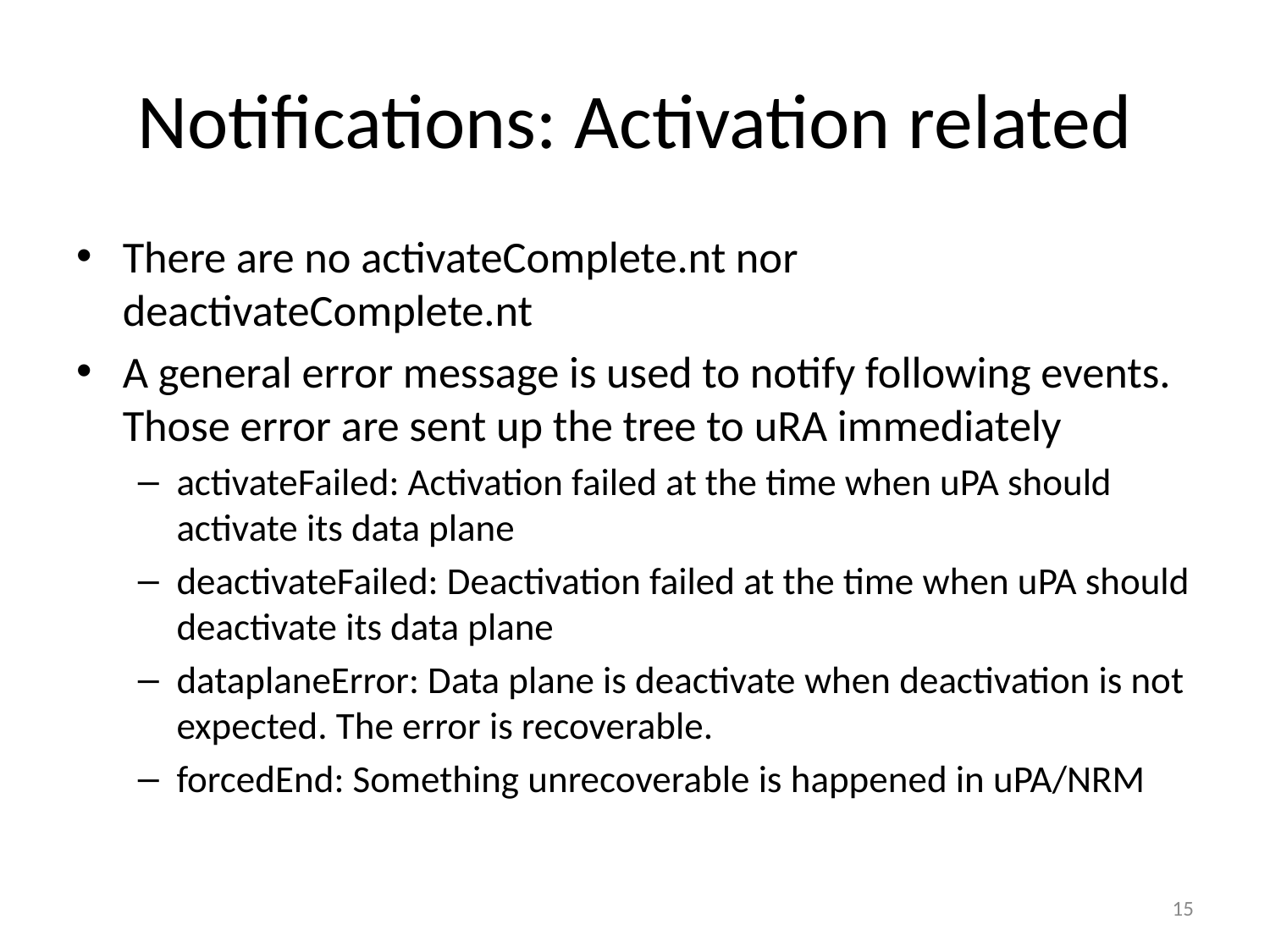

# Notifications: Activation related
There are no activateComplete.nt nor  deactivateComplete.nt
A general error message is used to notify following events. Those error are sent up the tree to uRA immediately
activateFailed: Activation failed at the time when uPA should activate its data plane
deactivateFailed: Deactivation failed at the time when uPA should deactivate its data plane
dataplaneError: Data plane is deactivate when deactivation is not expected. The error is recoverable.
forcedEnd: Something unrecoverable is happened in uPA/NRM

15